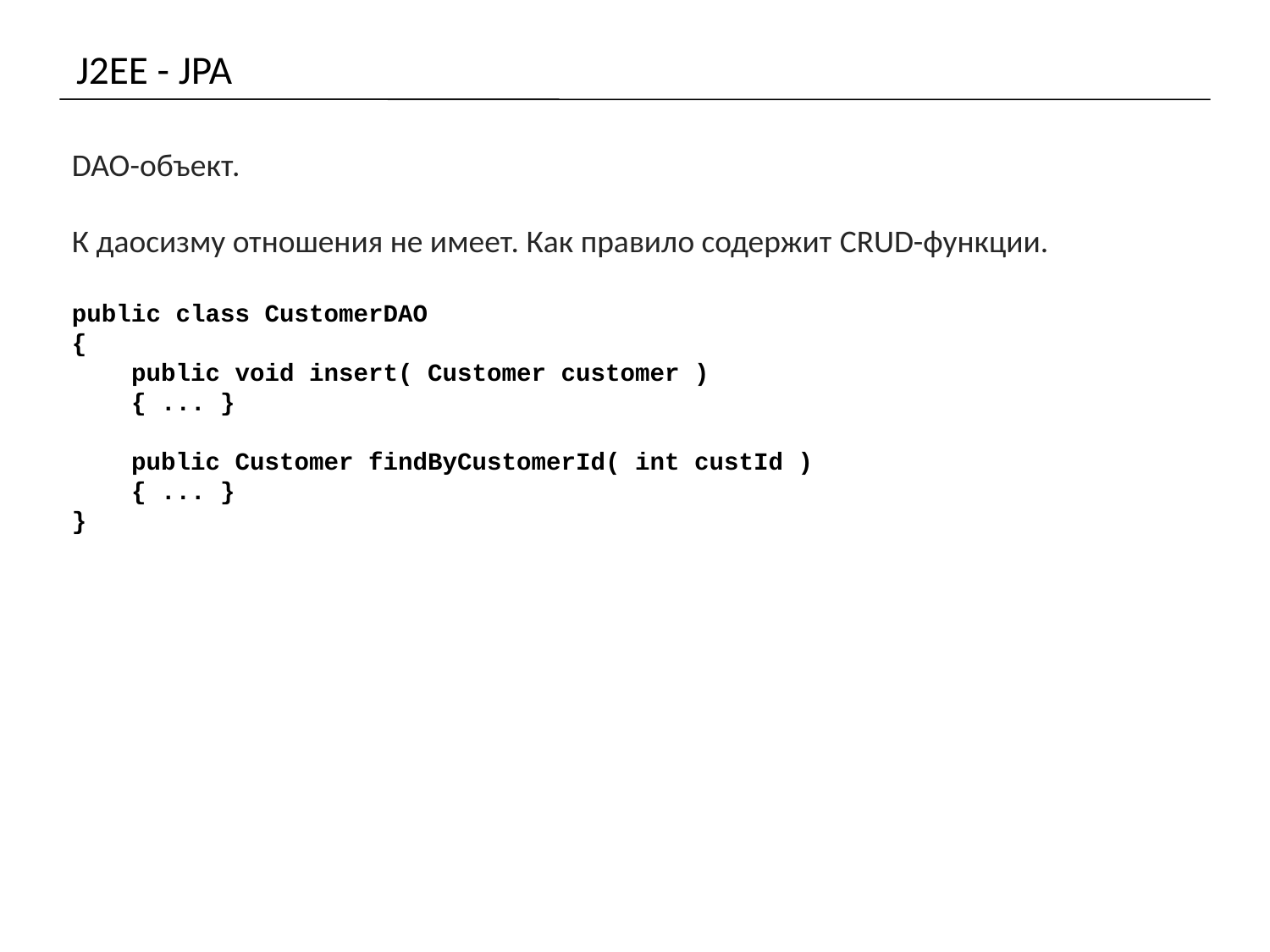

# J2EE - JPA
DAO-объект.

К даосизму отношения не имеет. Как правило содержит CRUD-функции.

public class CustomerDAO
{
    public void insert( Customer customer )
    { ... }

    public Customer findByCustomerId( int custId )
    { ... }
}